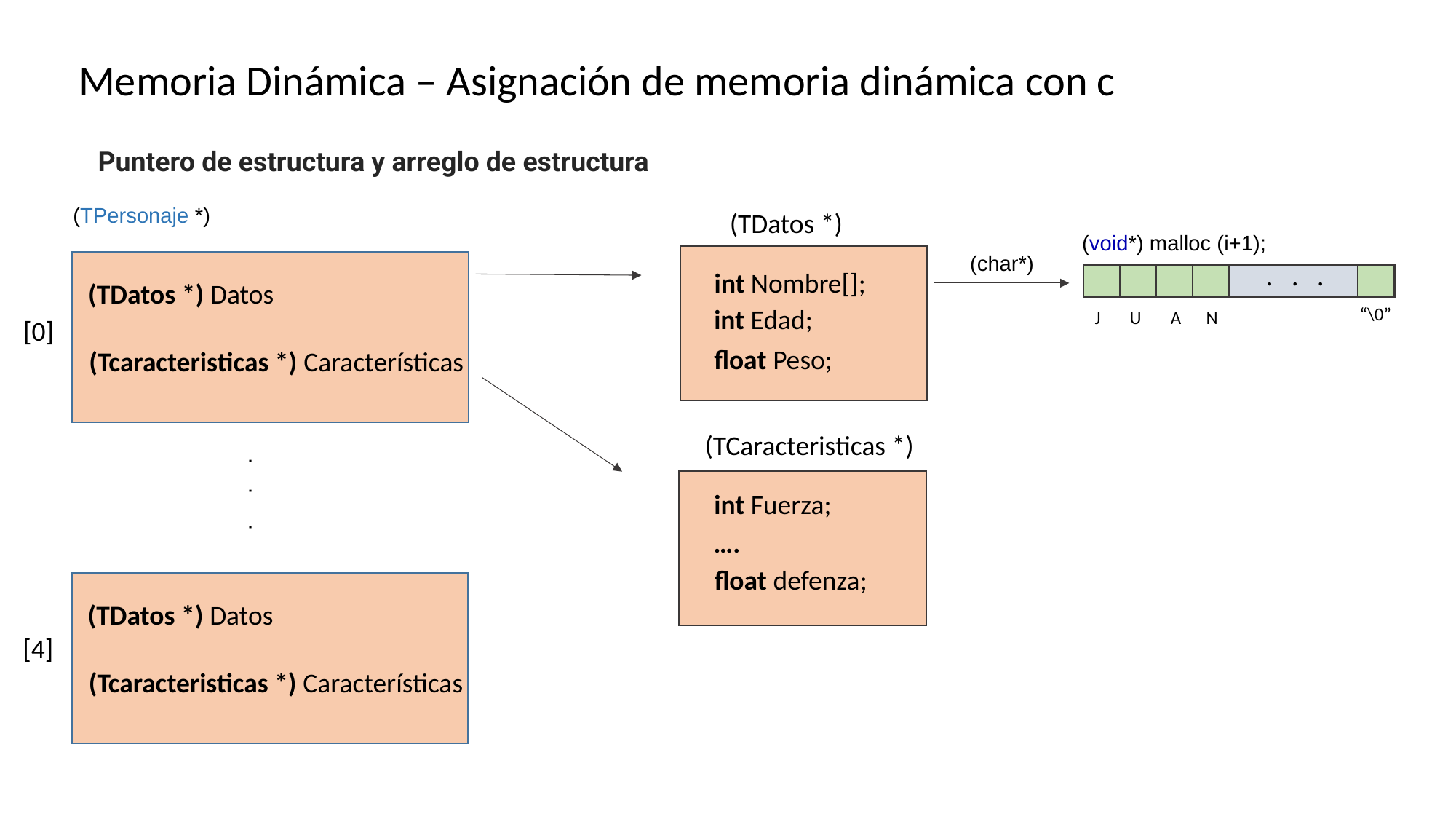

Memoria Dinámica – Asignación de memoria dinámica con c
Puntero de estructura y arreglo de estructura
(TPersonaje *)
(TDatos *)
(void*) malloc (i+1);
(char*)

 .   .   .

int Nombre[];
(TDatos *) Datos
int Edad;
“\0”
J       U       A      N
[0]
float Peso;
(Tcaracteristicas *) Características
(TCaracteristicas *)

.    .     .
int Fuerza;
….
float defenza;

(TDatos *) Datos
[4]
(Tcaracteristicas *) Características